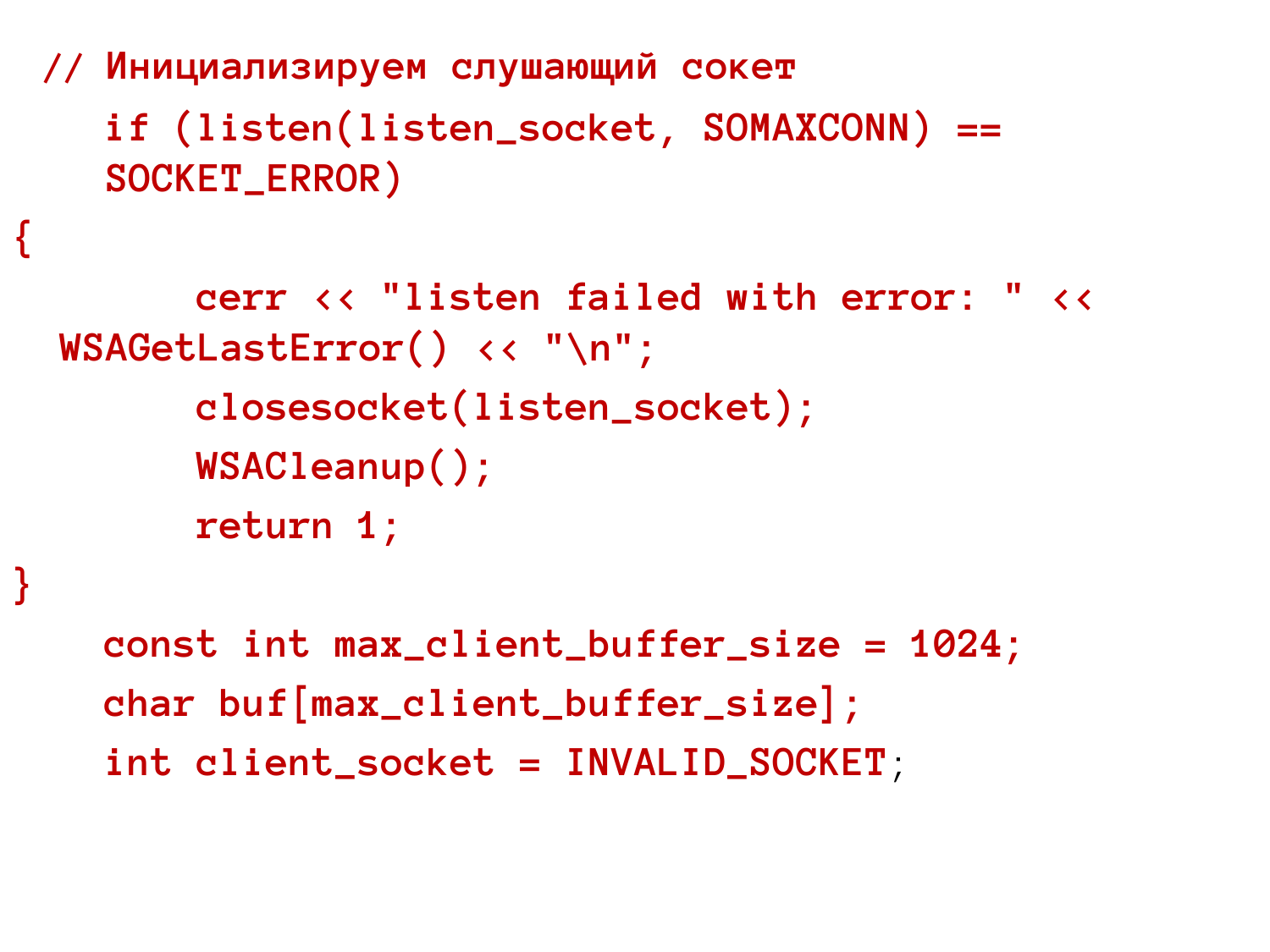

// Инициализируем слушающий сокет
    if (listen(listen_socket, SOMAXCONN) ==           SOCKET_ERROR)
{
        cerr << "listen failed with error: " << WSAGetLastError() << "\n";
        closesocket(listen_socket);
        WSACleanup();
        return 1;
}
    const int max_client_buffer_size = 1024;
    char buf[max_client_buffer_size];
    int client_socket = INVALID_SOCKET;